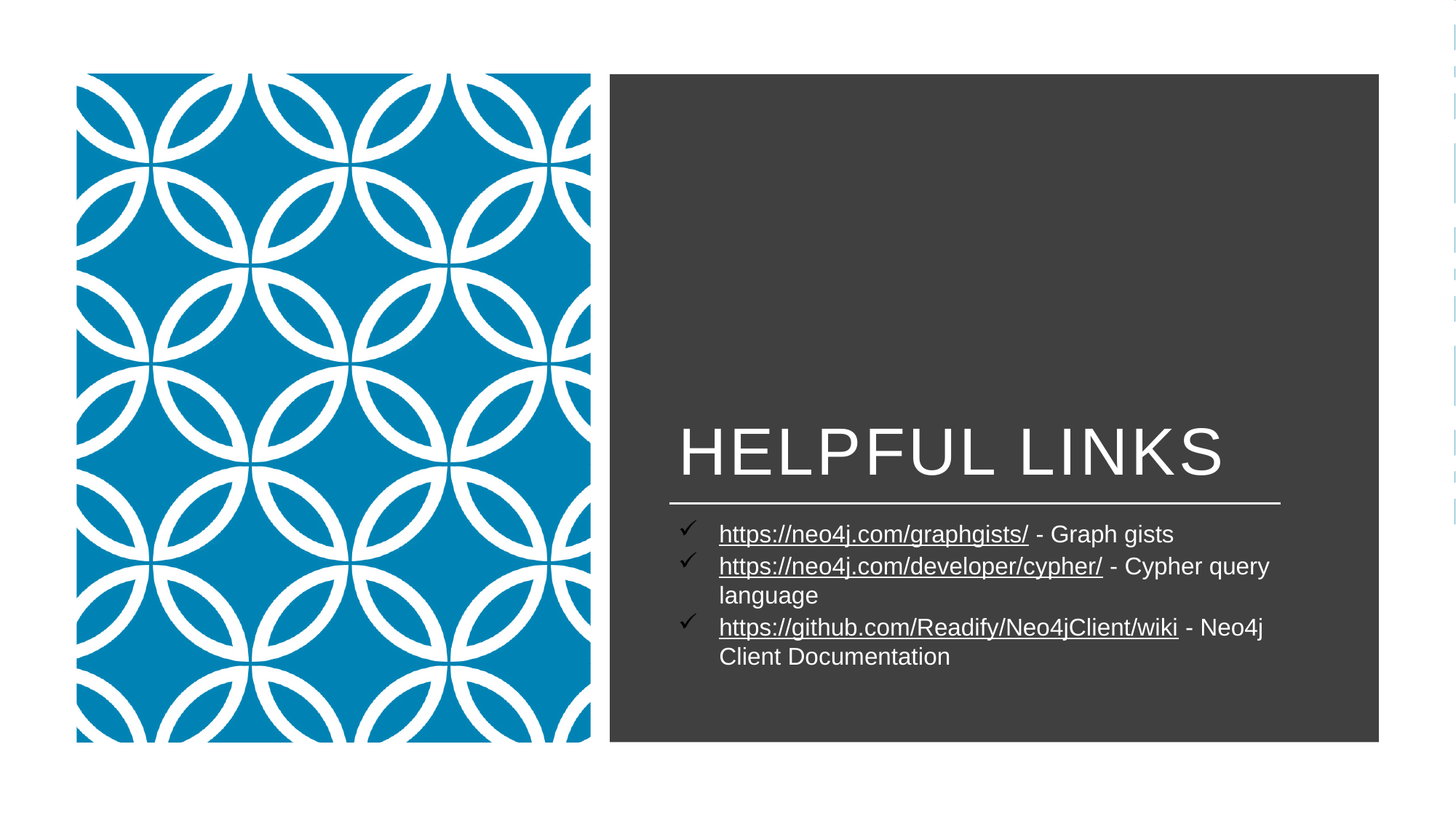

# Helpful links
https://neo4j.com/graphgists/ - Graph gists
https://neo4j.com/developer/cypher/ - Cypher query language
https://github.com/Readify/Neo4jClient/wiki - Neo4j Client Documentation